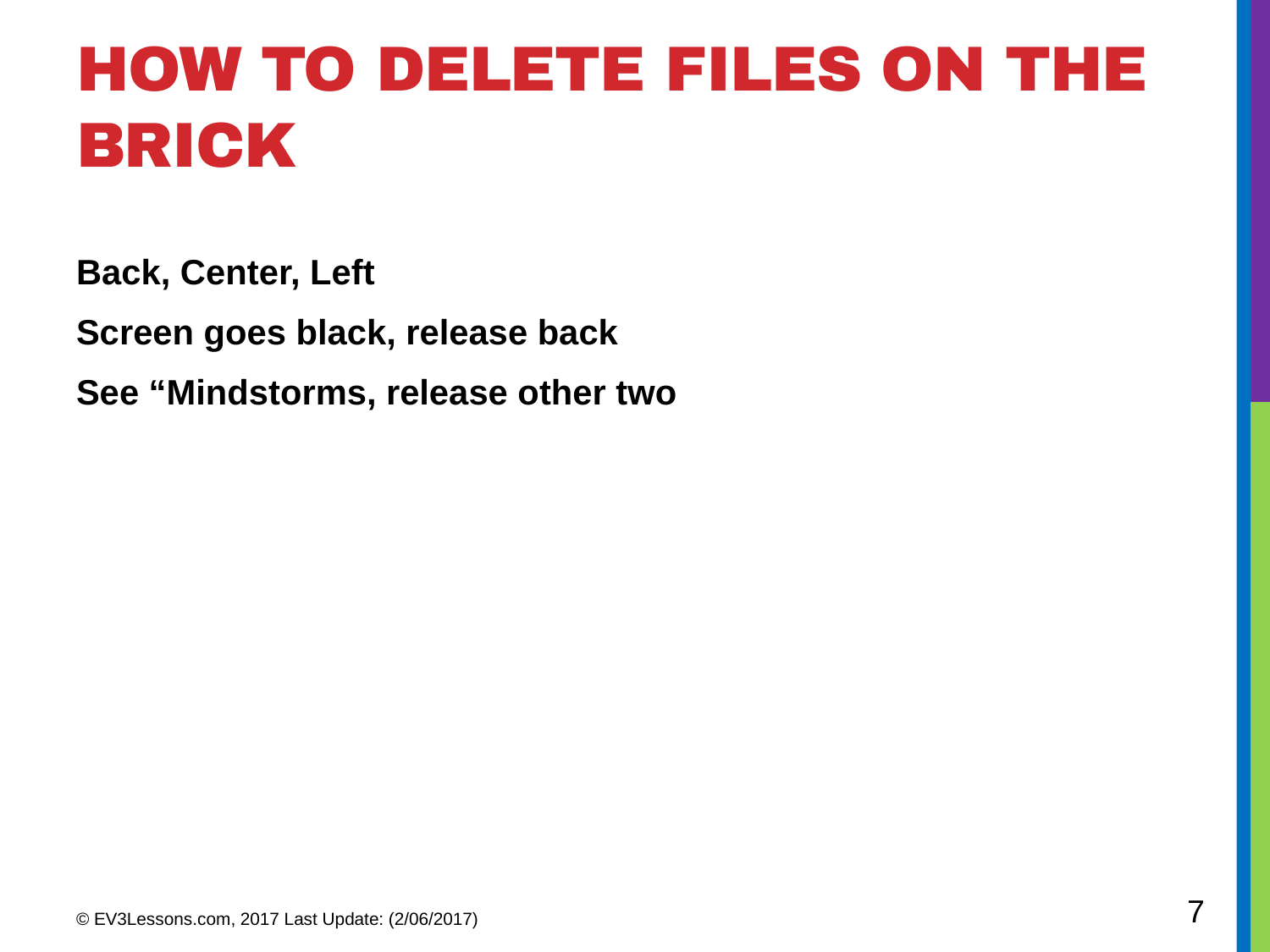

# How to delete files on the brick
Back, Center, Left
Screen goes black, release back
See “Mindstorms, release other two
7
© EV3Lessons.com, 2017 Last Update: (2/06/2017)